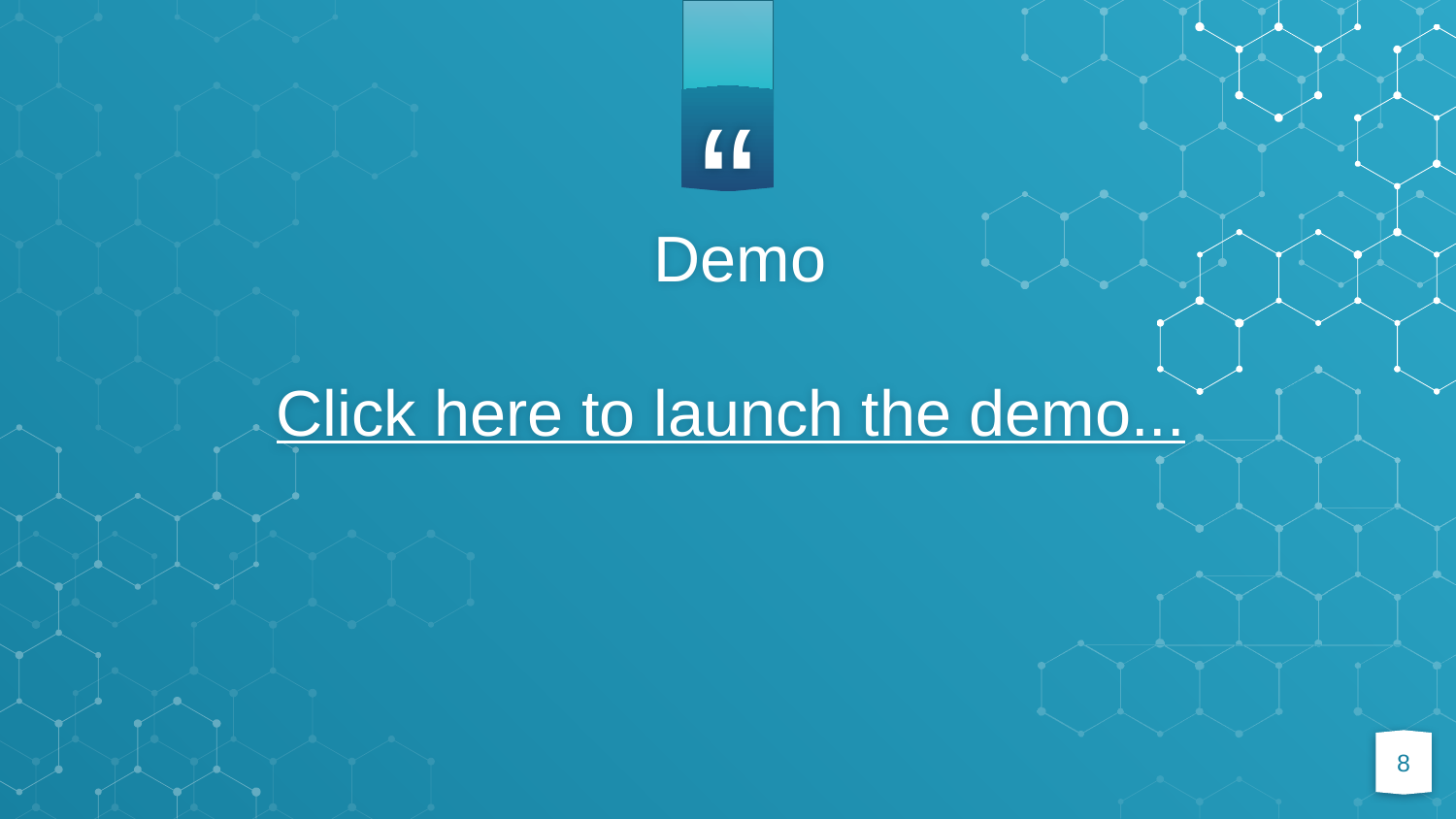

Demo

Click here to launch the demo...

8